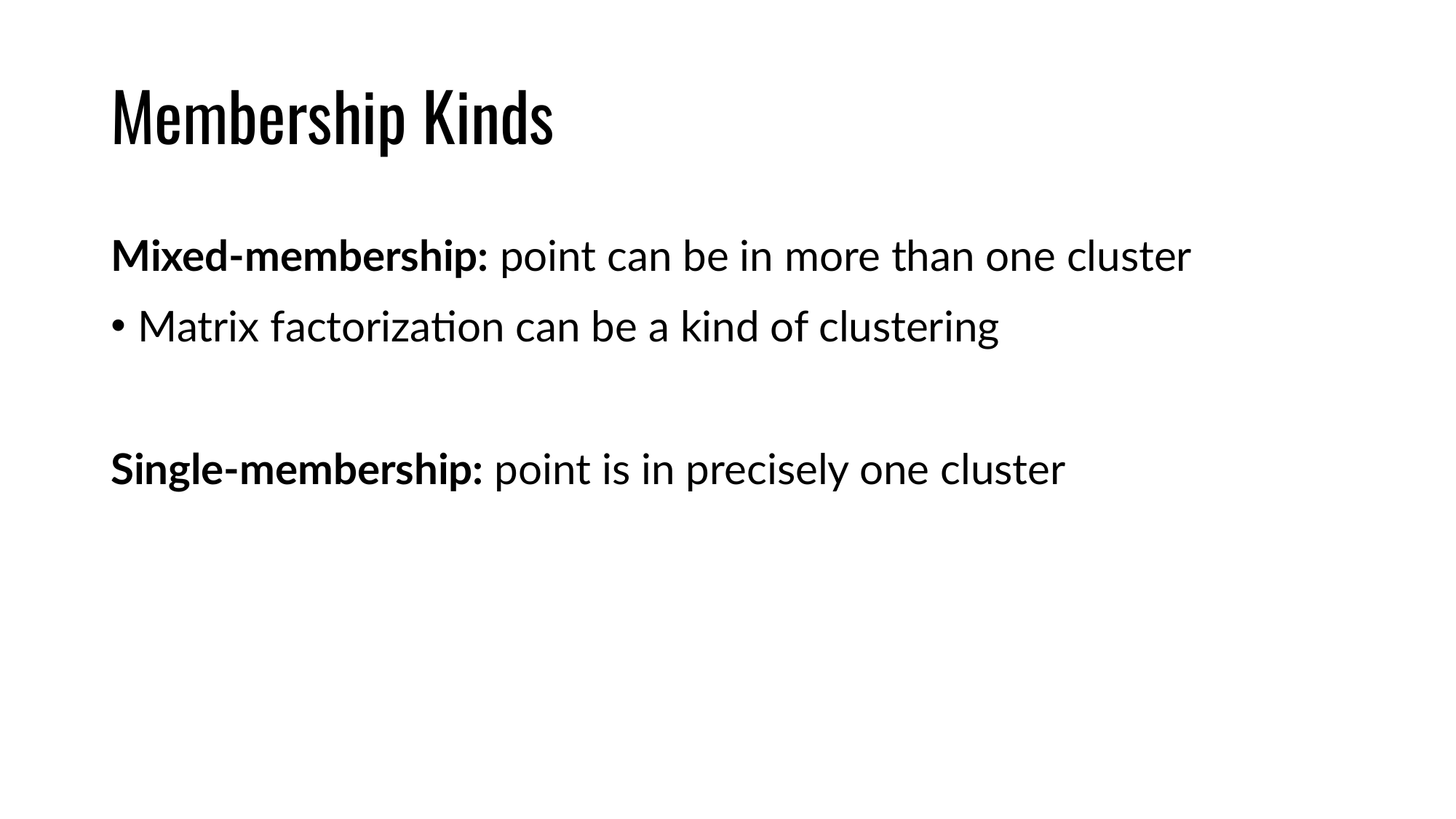

# Membership Kinds
Mixed-membership: point can be in more than one cluster
Matrix factorization can be a kind of clustering

Single-membership: point is in precisely one cluster